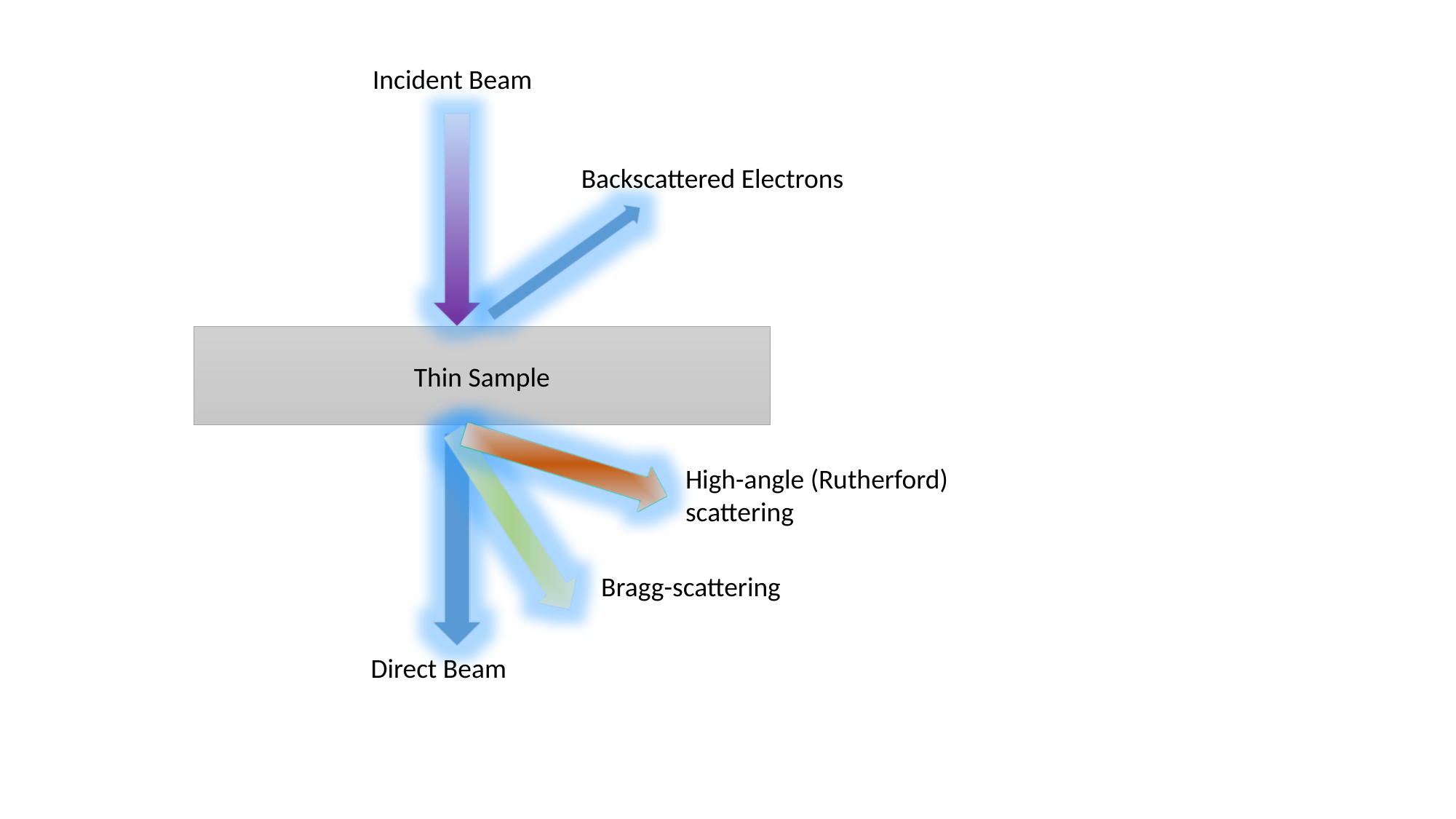

Incident Beam

Backscattered Electrons

Thin Sample

High-angle (Rutherford) scattering
Bragg-scattering
Direct Beam